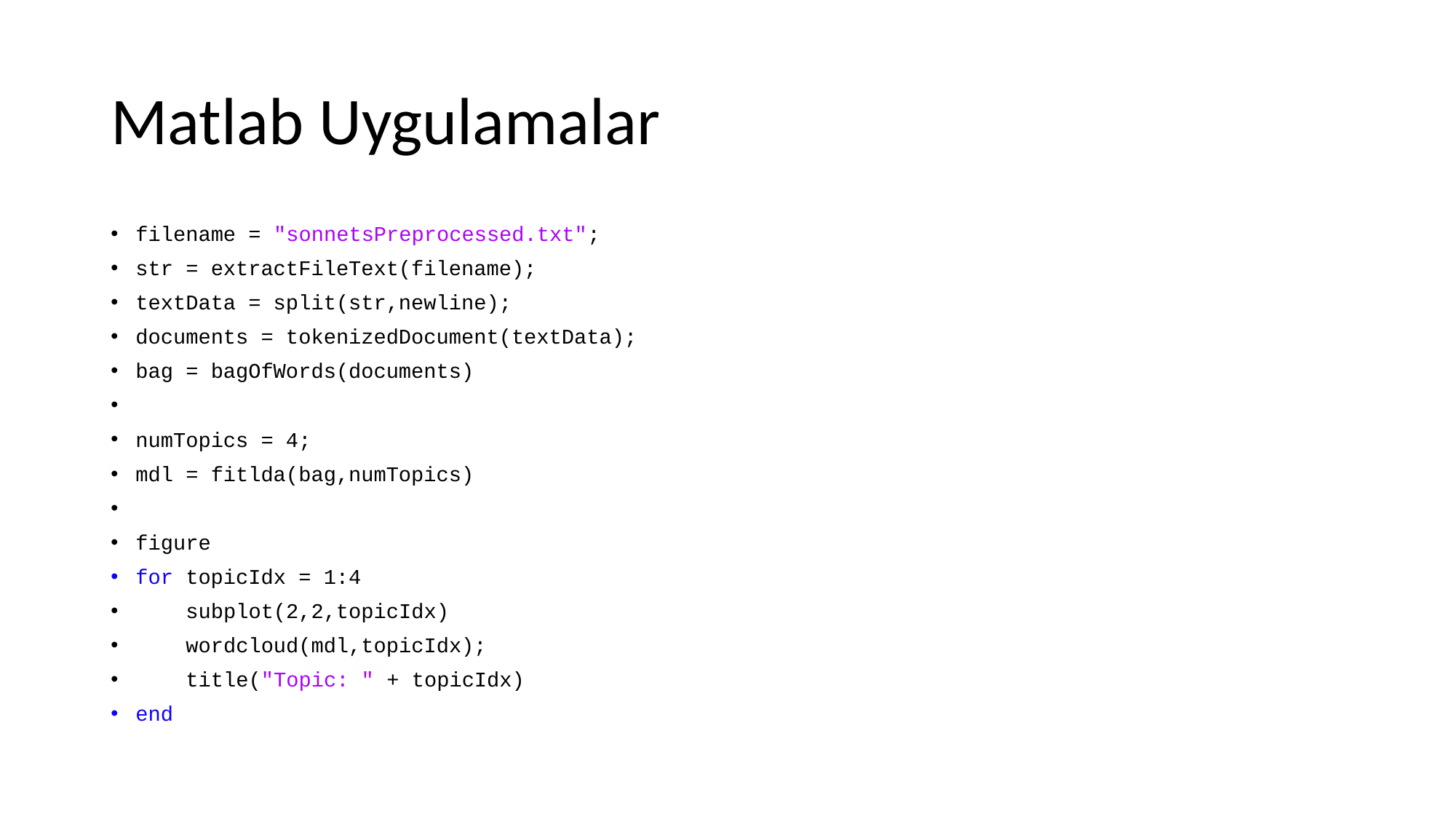

# Matlab Uygulamalar
filename = "sonnetsPreprocessed.txt";
str = extractFileText(filename);
textData = split(str,newline);
documents = tokenizedDocument(textData);
bag = bagOfWords(documents)

numTopics = 4;
mdl = fitlda(bag,numTopics)

figure
for topicIdx = 1:4
    subplot(2,2,topicIdx)
    wordcloud(mdl,topicIdx);
    title("Topic: " + topicIdx)
end